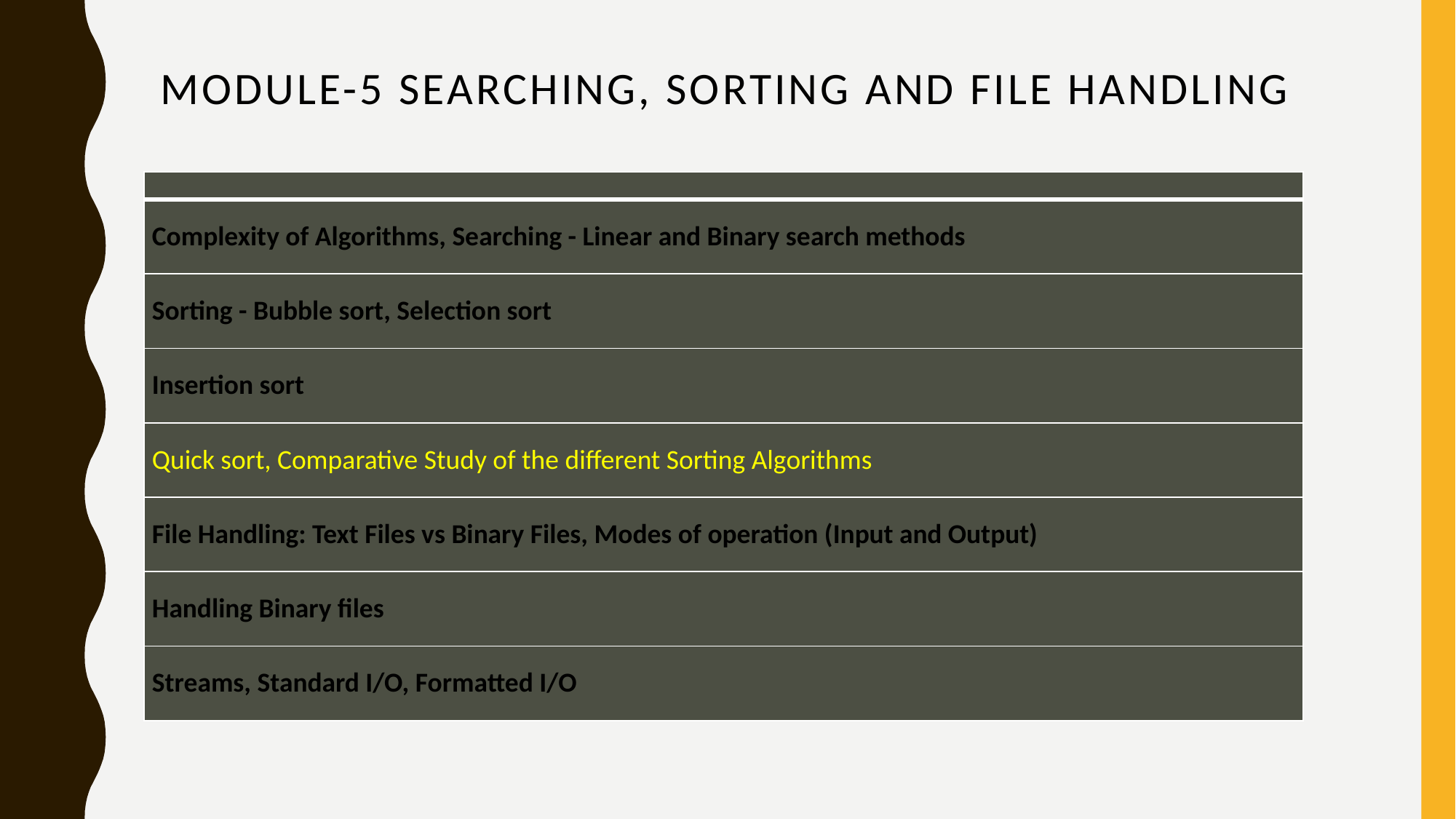

# Module-5 Searching, Sorting and File Handling
|  |
| --- |
| Complexity of Algorithms, Searching - Linear and Binary search methods |
| Sorting - Bubble sort, Selection sort |
| Insertion sort |
| Quick sort, Comparative Study of the different Sorting Algorithms |
| File Handling: Text Files vs Binary Files, Modes of operation (Input and Output) |
| Handling Binary files |
| Streams, Standard I/O, Formatted I/O |